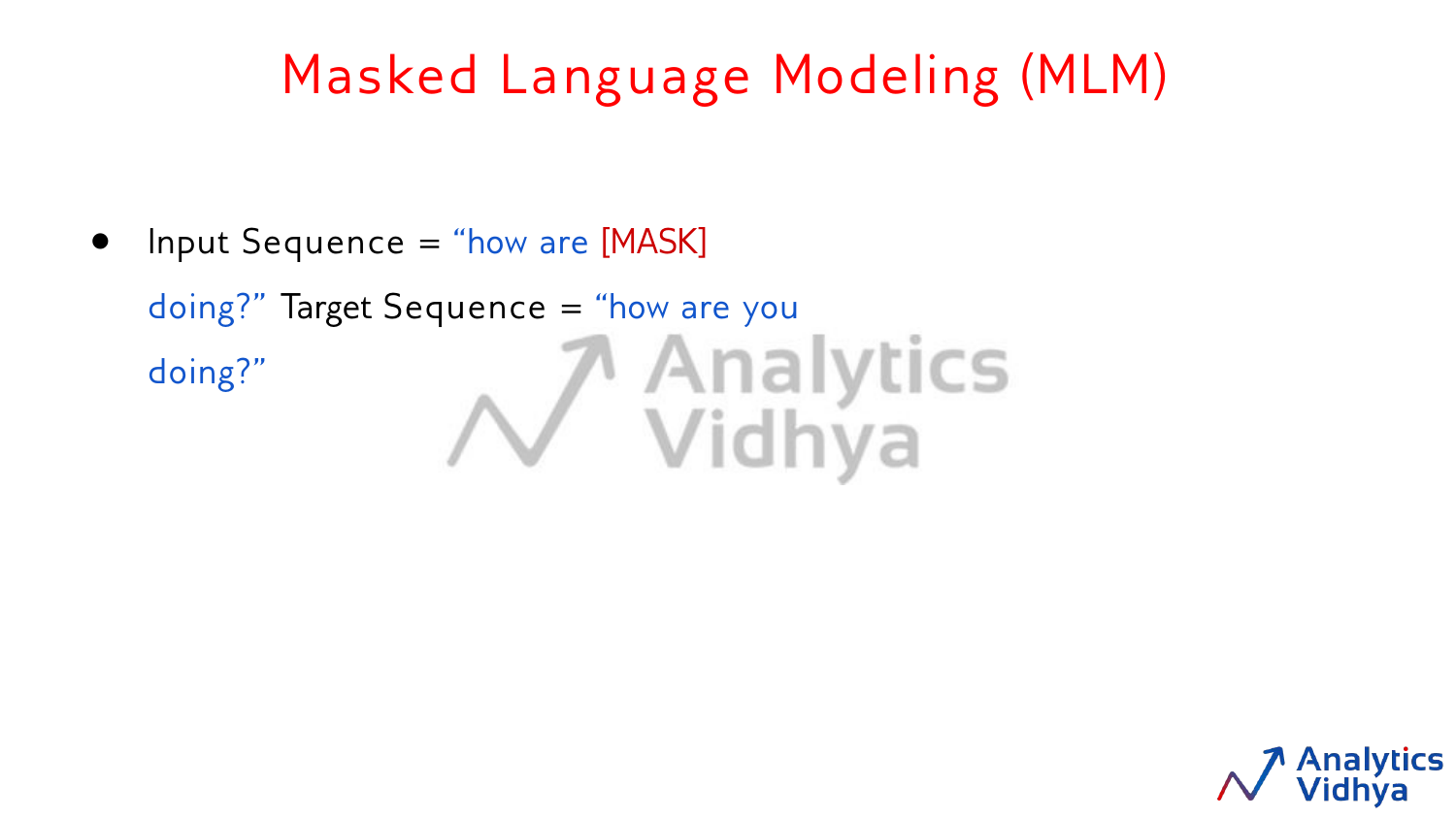

# Masked Language Modeling (MLM)
Input Sequence = “how are [MASK] doing?” Target Sequence = “how are you doing?”